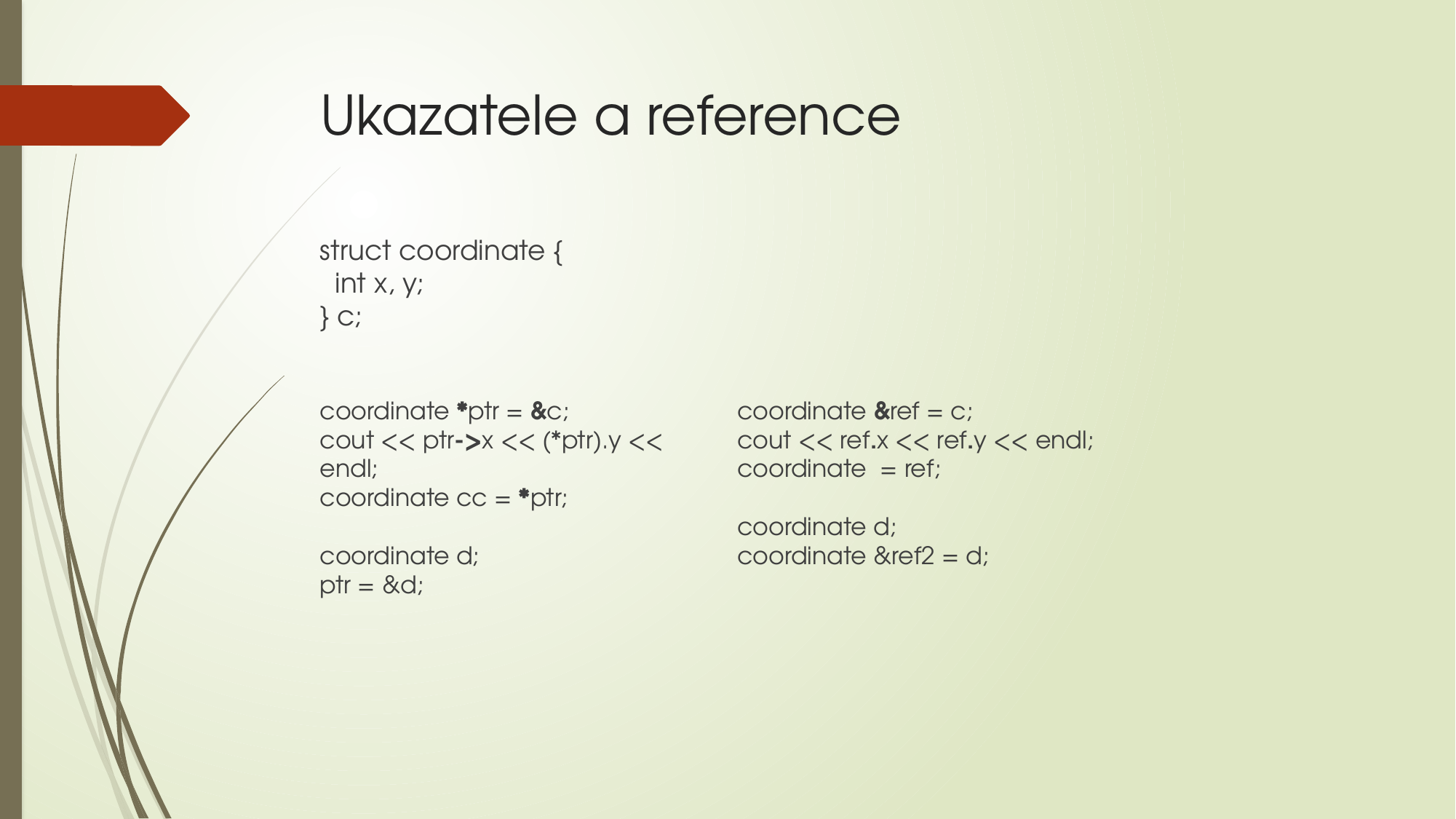

# Ukazatele a reference
struct coordinate {
  int x, y;
} c;
coordinate *ptr = &c;
cout << ptr->x << (*ptr).y << endl;
coordinate cc = *ptr;
coordinate d;
ptr = &d;
coordinate &ref = c;
cout << ref.x << ref.y << endl;
coordinate  = ref;
coordinate d;
coordinate &ref2 = d;